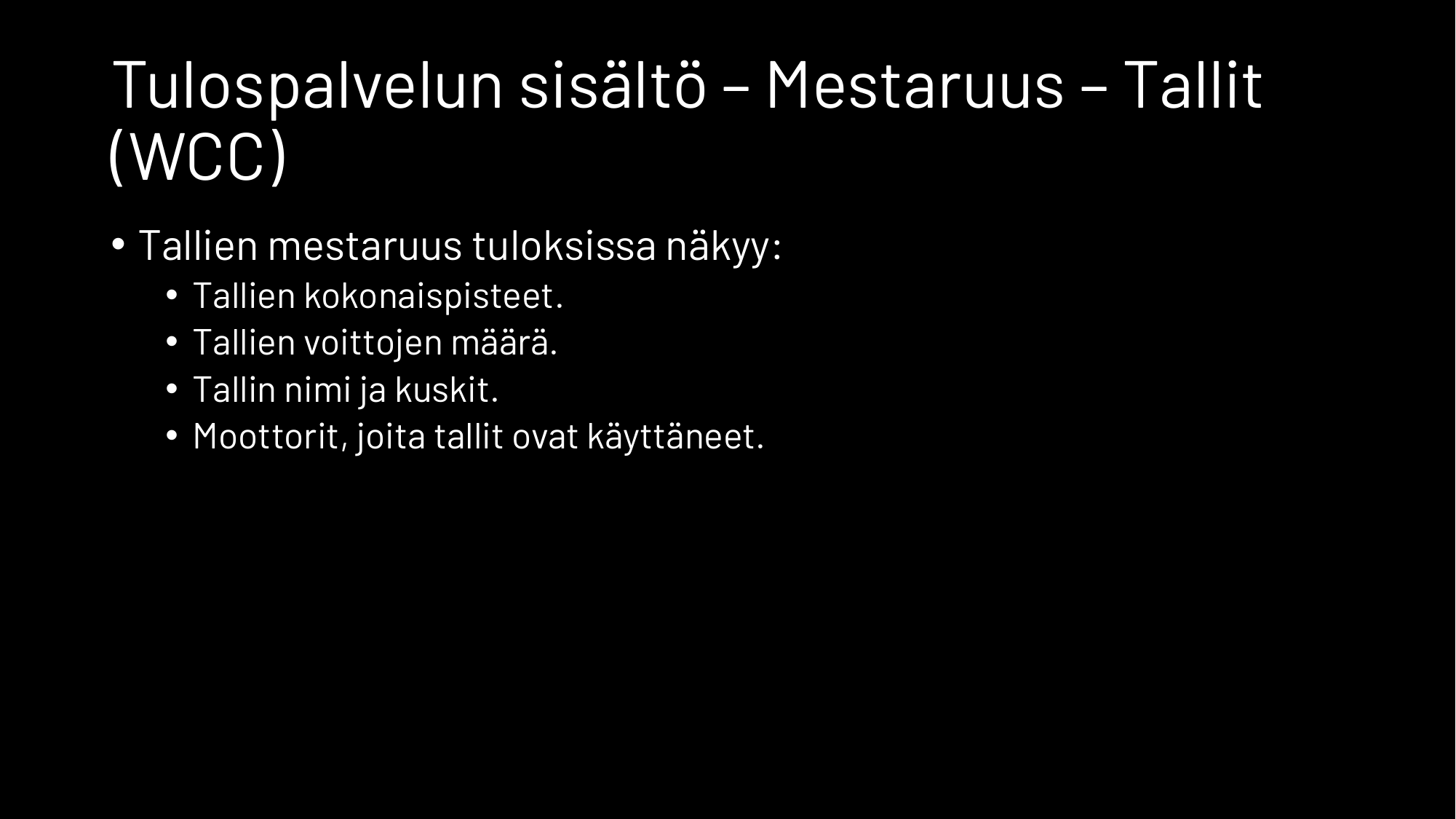

# Tulospalvelun sisältö – Mestaruus – Tallit (WCC)
Tallien mestaruus tuloksissa näkyy:
Tallien kokonaispisteet.
Tallien voittojen määrä.
Tallin nimi ja kuskit.
Moottorit, joita tallit ovat käyttäneet.